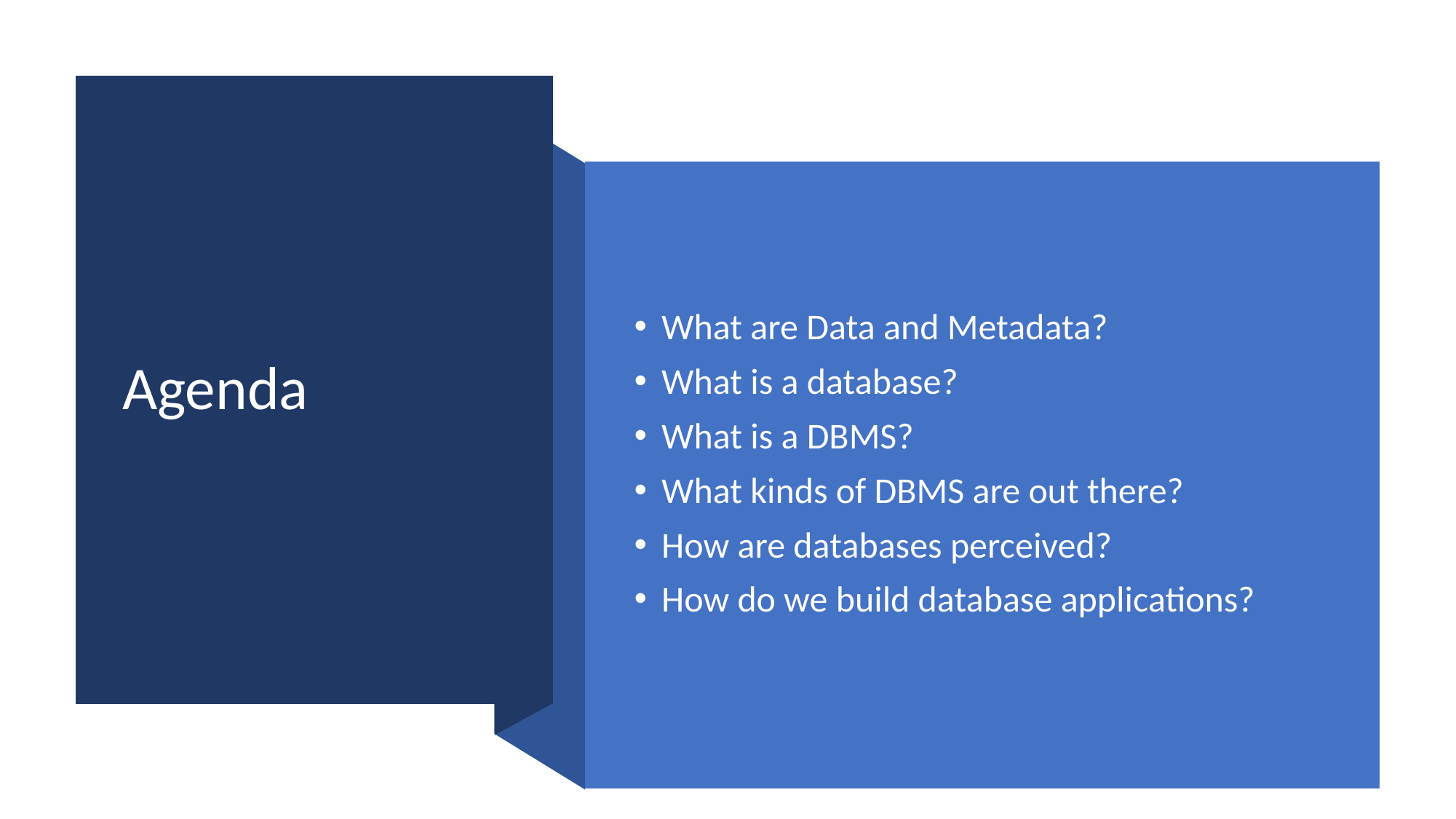

# Agenda

What are Data and Metadata?
What is a database?
What is a DBMS?
What kinds of DBMS are out there?
How are databases perceived?
How do we build database applications?